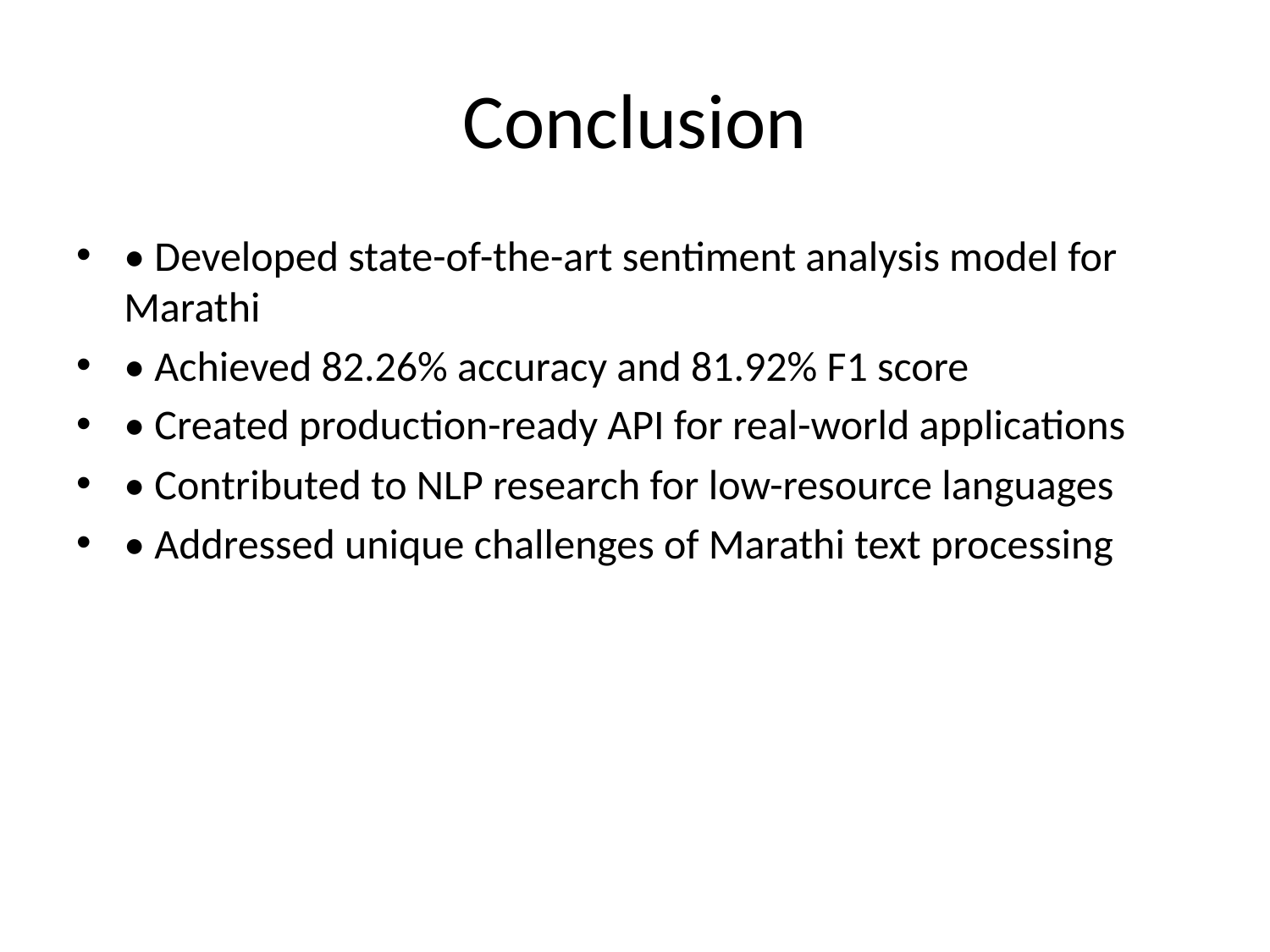

# Conclusion
• Developed state-of-the-art sentiment analysis model for Marathi
• Achieved 82.26% accuracy and 81.92% F1 score
• Created production-ready API for real-world applications
• Contributed to NLP research for low-resource languages
• Addressed unique challenges of Marathi text processing